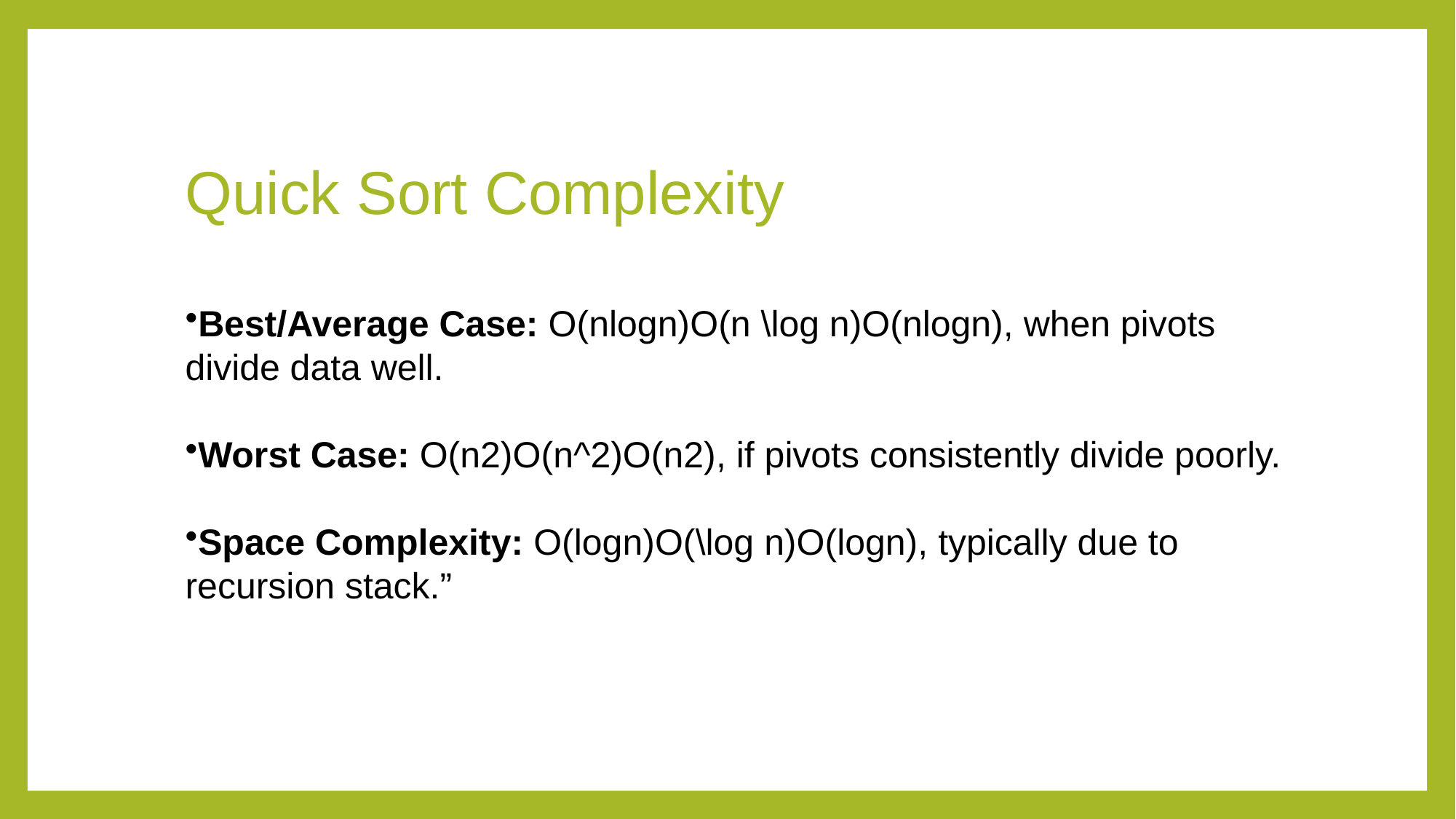

# Quick Sort Complexity
Best/Average Case: O(nlog⁡n)O(n \log n)O(nlogn), when pivots divide data well.

Worst Case: O(n2)O(n^2)O(n2), if pivots consistently divide poorly.

Space Complexity: O(log⁡n)O(\log n)O(logn), typically due to recursion stack.”